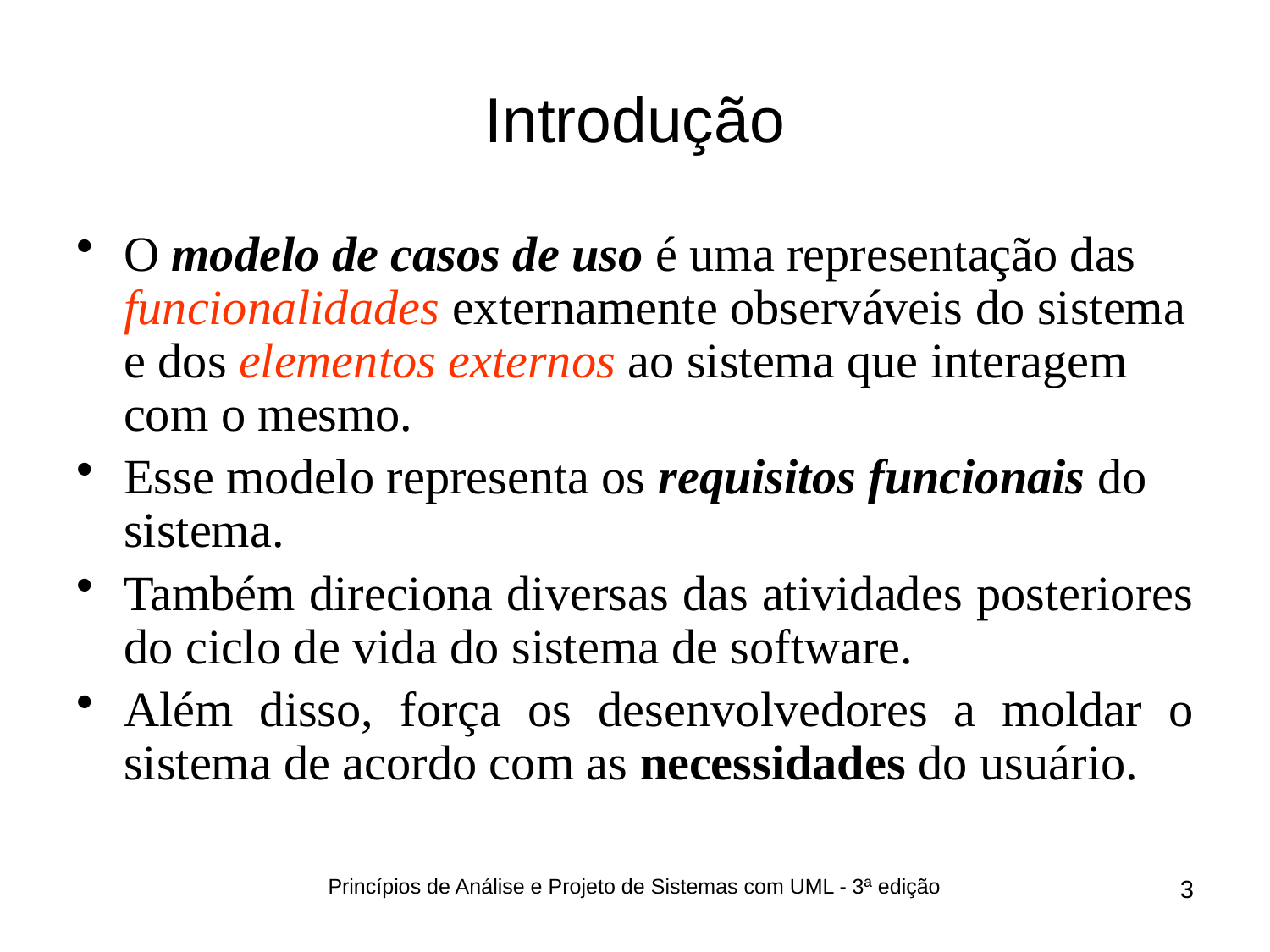

# Introdução
O modelo de casos de uso é uma representação das funcionalidades externamente observáveis do sistema e dos elementos externos ao sistema que interagem com o mesmo.
Esse modelo representa os requisitos funcionais do sistema.
Também direciona diversas das atividades posteriores do ciclo de vida do sistema de software.
Além disso, força os desenvolvedores a moldar o sistema de acordo com as necessidades do usuário.
Princípios de Análise e Projeto de Sistemas com UML - 3ª edição
3